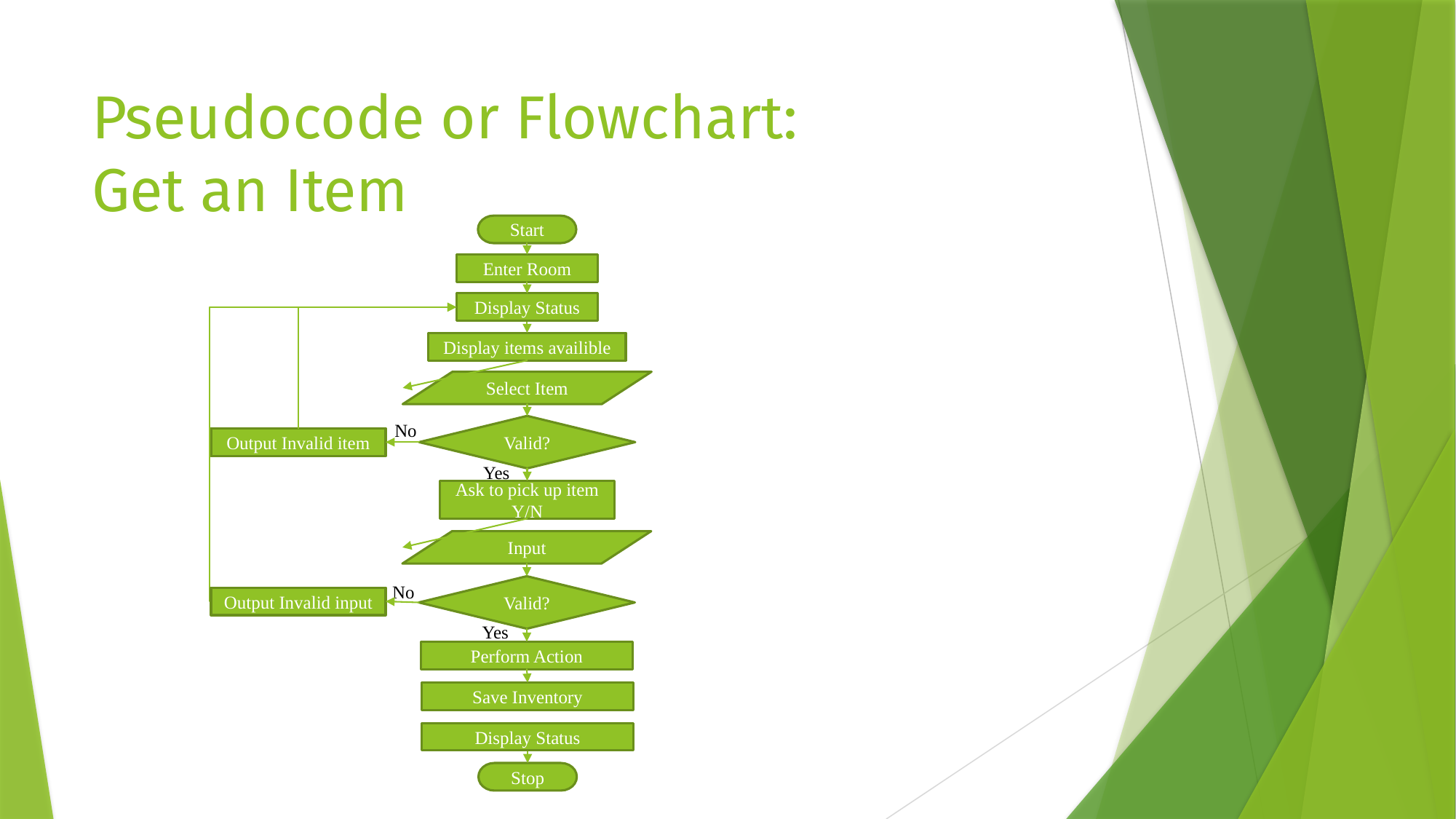

# Pseudocode or Flowchart: Get an Item
Start
Enter Room
Display Status
Display items availible
Select Item
No
Valid?
Output Invalid item
Yes
Ask to pick up item Y/N
Input
No
Valid?
Output Invalid input
Yes
Perform Action
Save Inventory
Display Status
Stop